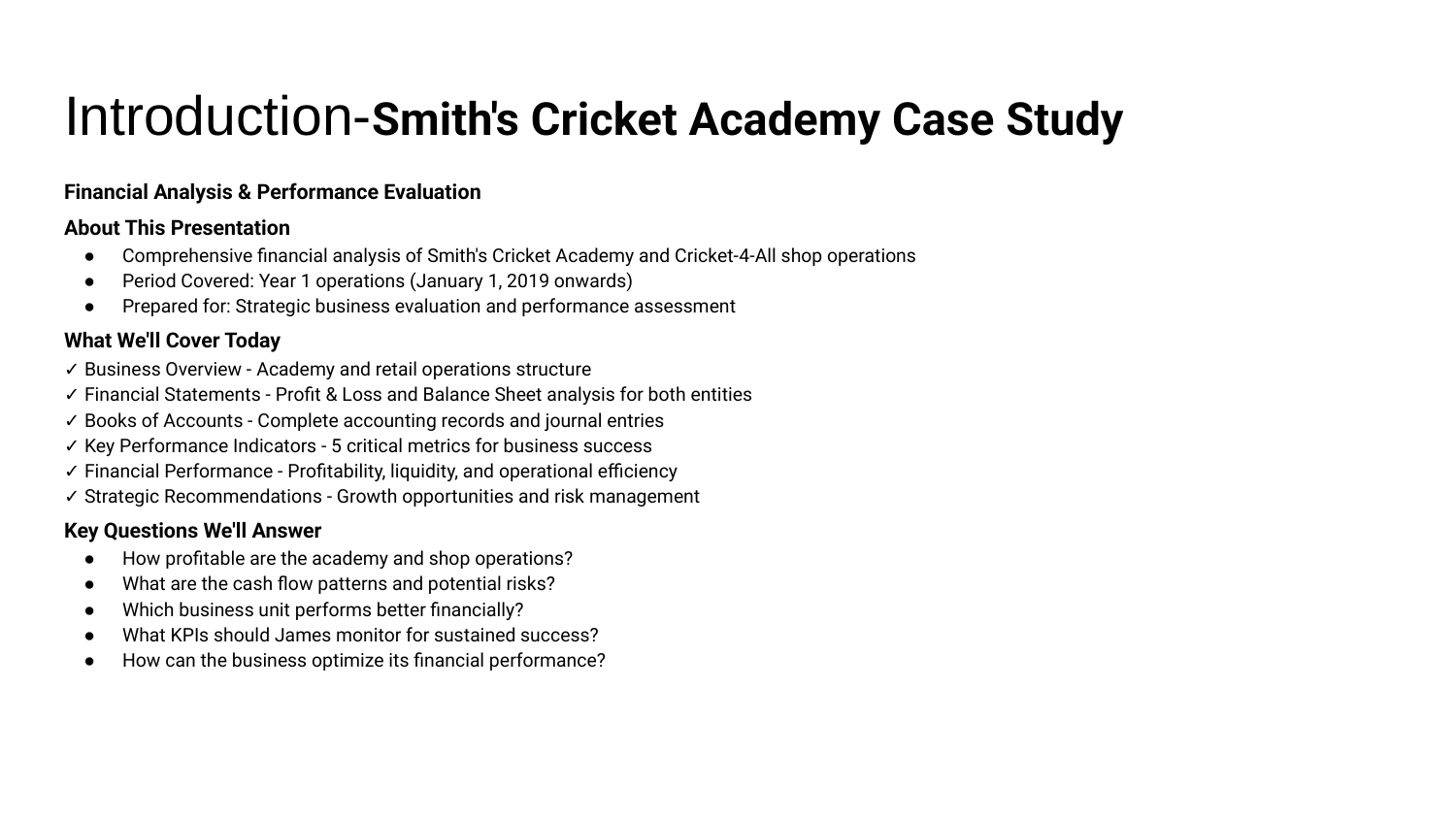

# Introduction-Smith's Cricket Academy Case Study

Financial Analysis & Performance Evaluation
About This Presentation
Comprehensive financial analysis of Smith's Cricket Academy and Cricket-4-All shop operations
Period Covered: Year 1 operations (January 1, 2019 onwards)
Prepared for: Strategic business evaluation and performance assessment
What We'll Cover Today
✓ Business Overview - Academy and retail operations structure
✓ Financial Statements - Profit & Loss and Balance Sheet analysis for both entities
✓ Books of Accounts - Complete accounting records and journal entries
✓ Key Performance Indicators - 5 critical metrics for business success
✓ Financial Performance - Profitability, liquidity, and operational efficiency
✓ Strategic Recommendations - Growth opportunities and risk management
Key Questions We'll Answer
How profitable are the academy and shop operations?
What are the cash flow patterns and potential risks?
Which business unit performs better financially?
What KPIs should James monitor for sustained success?
How can the business optimize its financial performance?